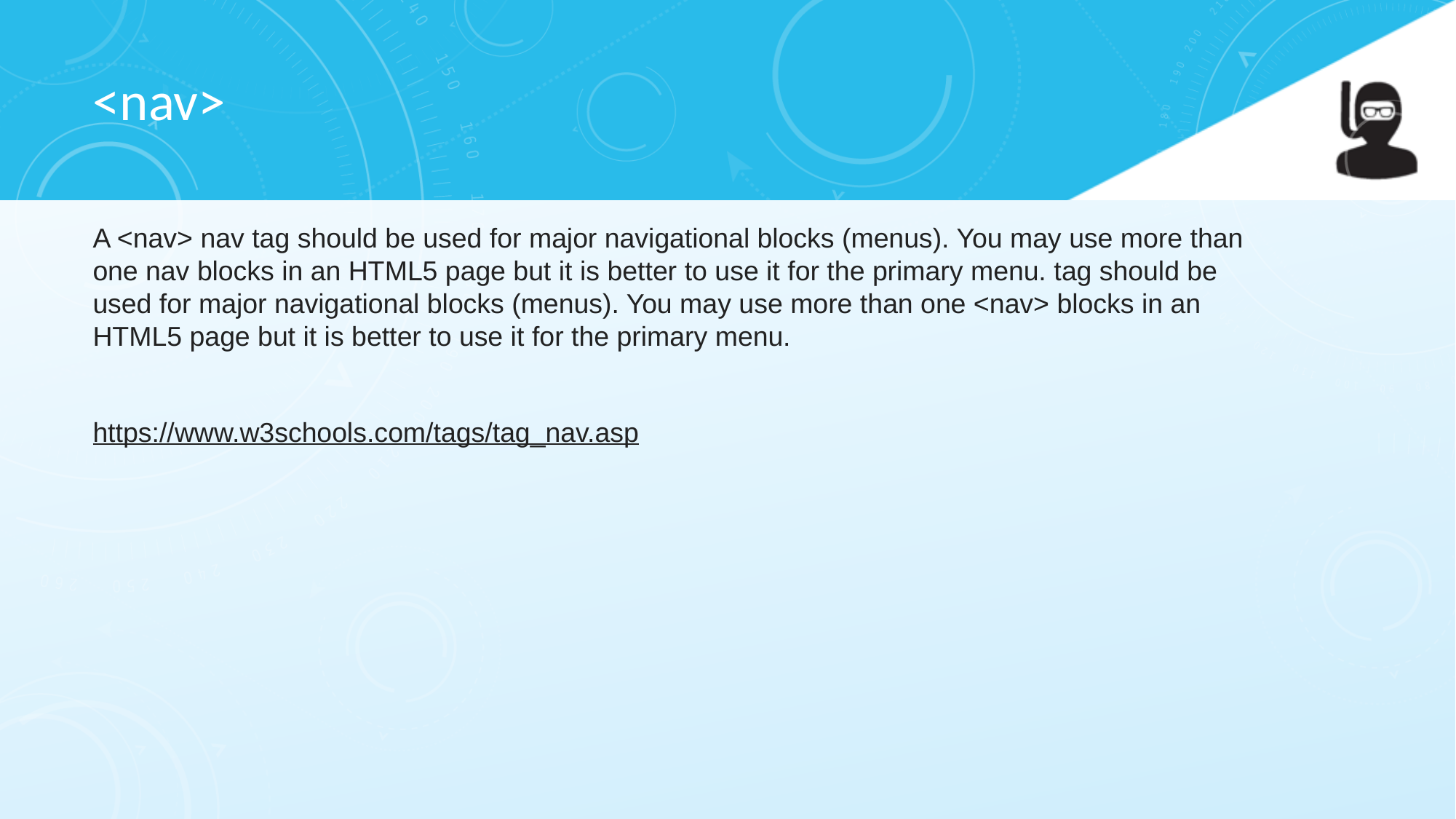

# <nav>
A <nav> nav tag should be used for major navigational blocks (menus). You may use more than one nav blocks in an HTML5 page but it is better to use it for the primary menu. tag should be used for major navigational blocks (menus). You may use more than one <nav> blocks in an HTML5 page but it is better to use it for the primary menu.

https://www.w3schools.com/tags/tag_nav.asp